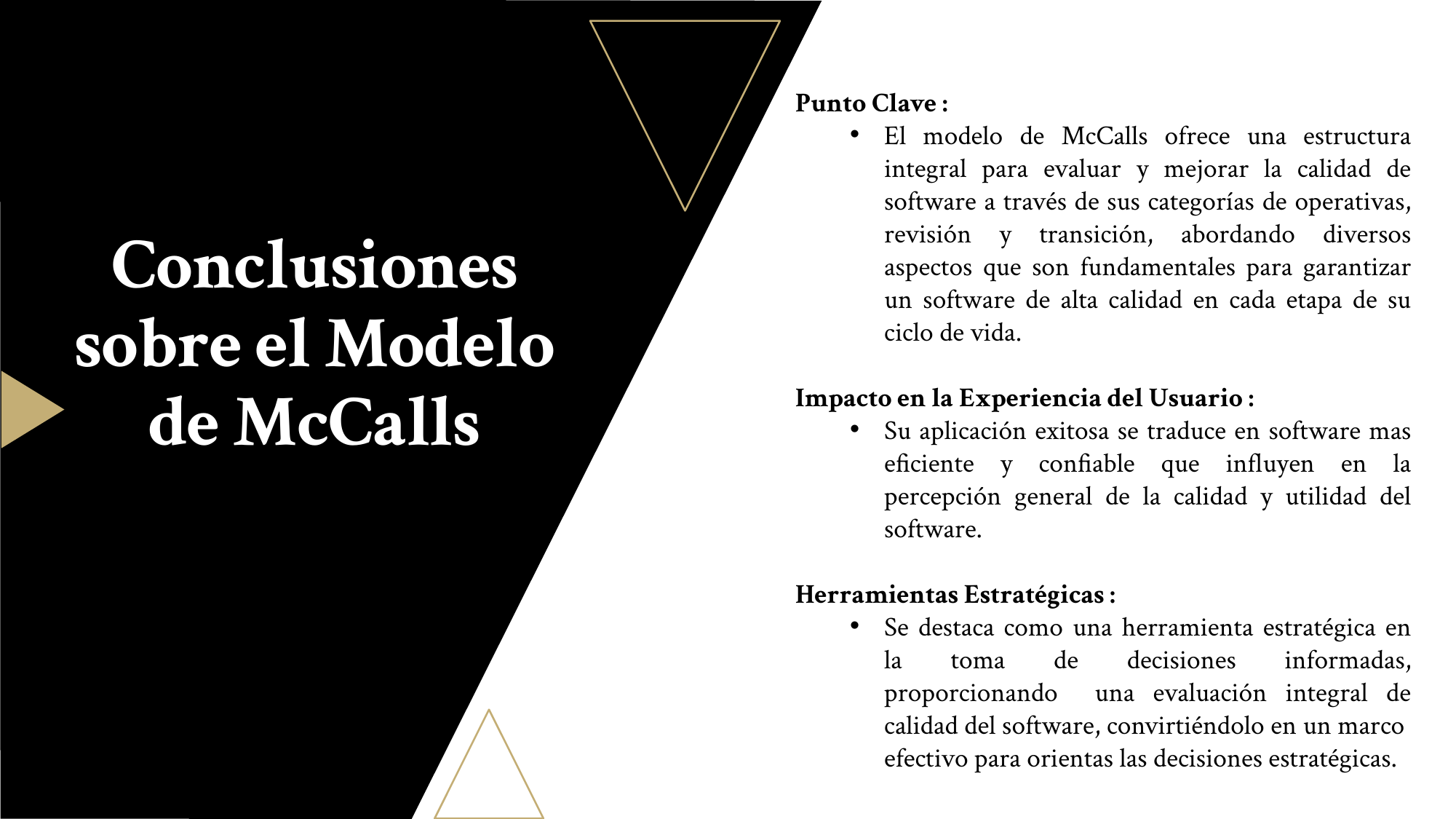

Punto Clave :
El modelo de McCalls ofrece una estructura integral para evaluar y mejorar la calidad de software a través de sus categorías de operativas, revisión y transición, abordando diversos aspectos que son fundamentales para garantizar un software de alta calidad en cada etapa de su ciclo de vida.

Impacto en la Experiencia del Usuario :
Su aplicación exitosa se traduce en software mas eficiente y confiable que influyen en la percepción general de la calidad y utilidad del software.

Herramientas Estratégicas :
Se destaca como una herramienta estratégica en la toma de decisiones informadas, proporcionando  una evaluación integral de calidad del software, convirtiéndolo en un marco  efectivo para orientas las decisiones estratégicas.
# Conclusiones sobre el Modelo de McCalls